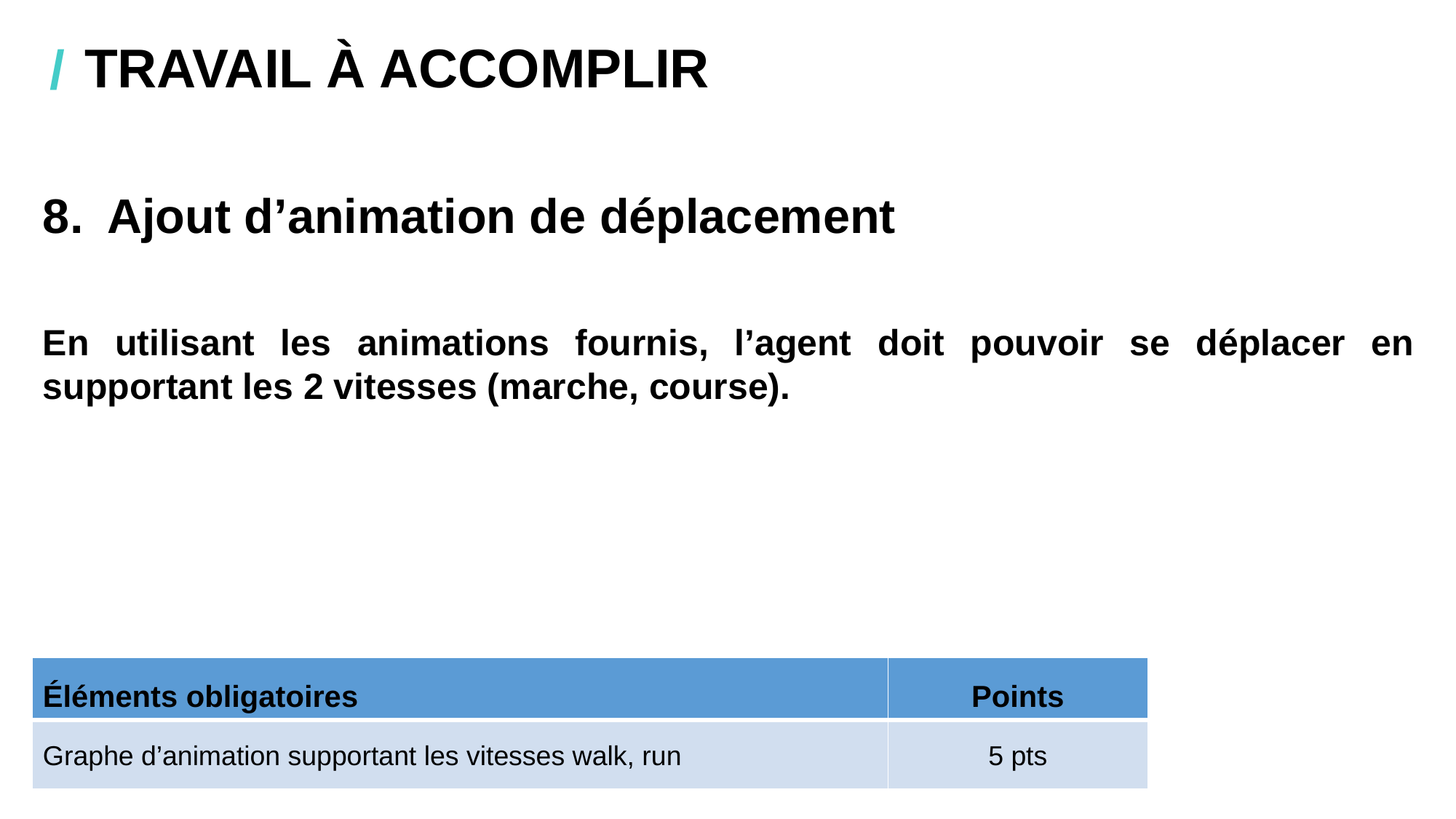

# Travail à accomplir
Ajout d’animation de déplacement

En utilisant les animations fournis, l’agent doit pouvoir se déplacer en supportant les 2 vitesses (marche, course).

| Éléments obligatoires | Points |
| --- | --- |
| Graphe d’animation supportant les vitesses walk, run | 5 pts |